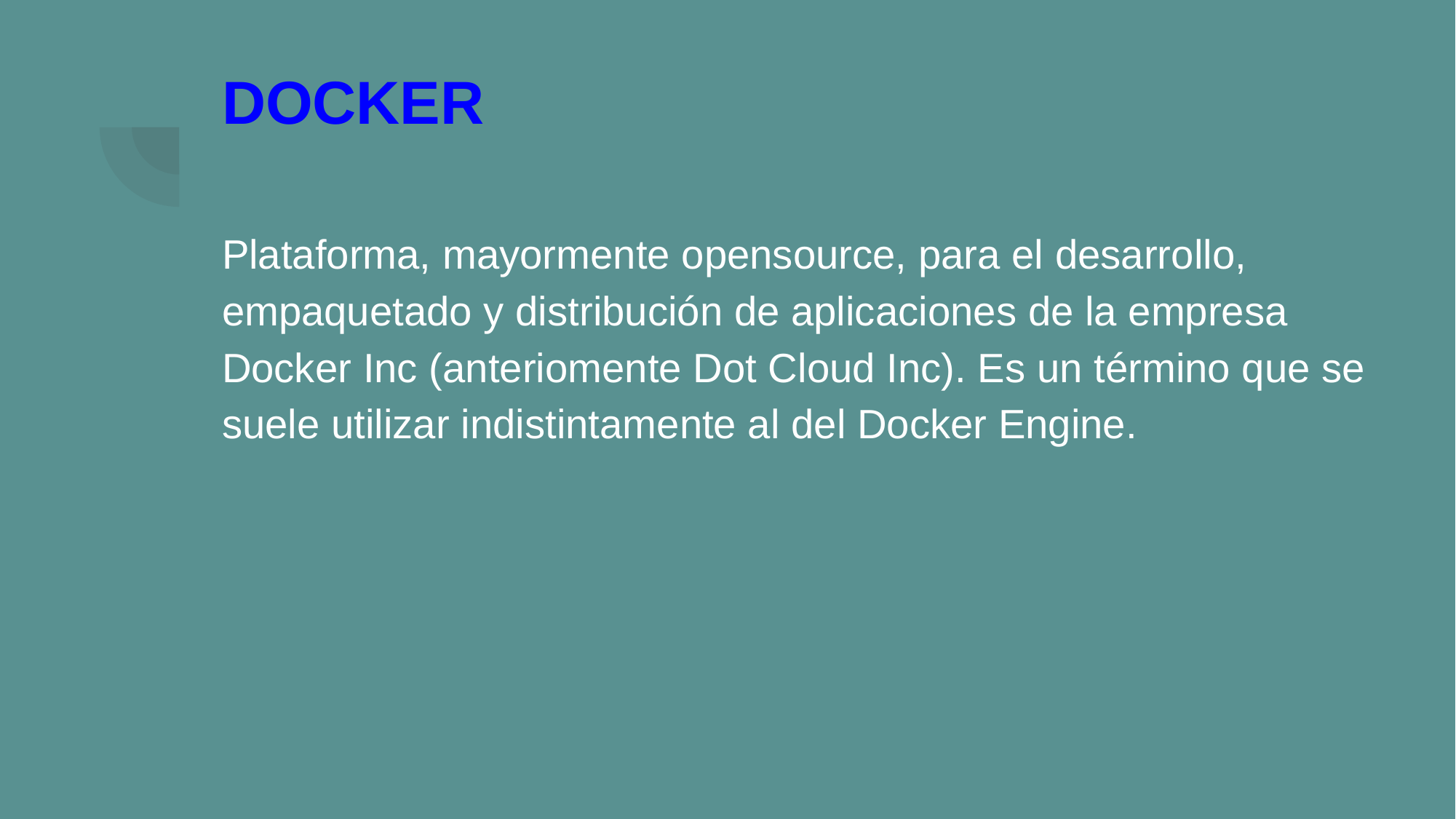

# DOCKER

Plataforma, mayormente opensource, para el desarrollo, empaquetado y distribución de aplicaciones de la empresa Docker Inc (anteriomente Dot Cloud Inc). Es un término que se suele utilizar indistintamente al del Docker Engine.